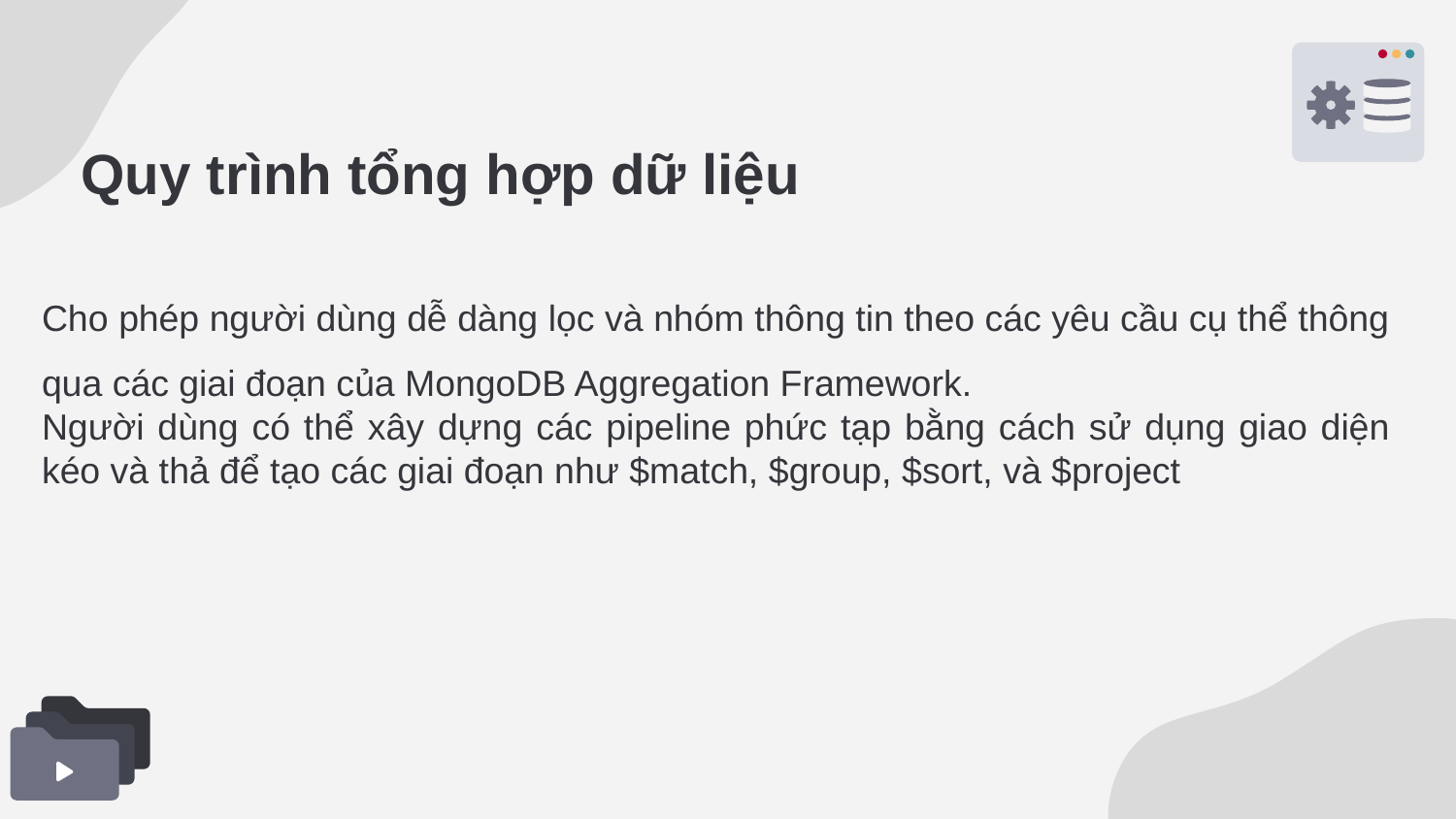

# Quy trình tổng hợp dữ liệu
Cho phép người dùng dễ dàng lọc và nhóm thông tin theo các yêu cầu cụ thể thông qua các giai đoạn của MongoDB Aggregation Framework.
Người dùng có thể xây dựng các pipeline phức tạp bằng cách sử dụng giao diện kéo và thả để tạo các giai đoạn như $match, $group, $sort, và $project